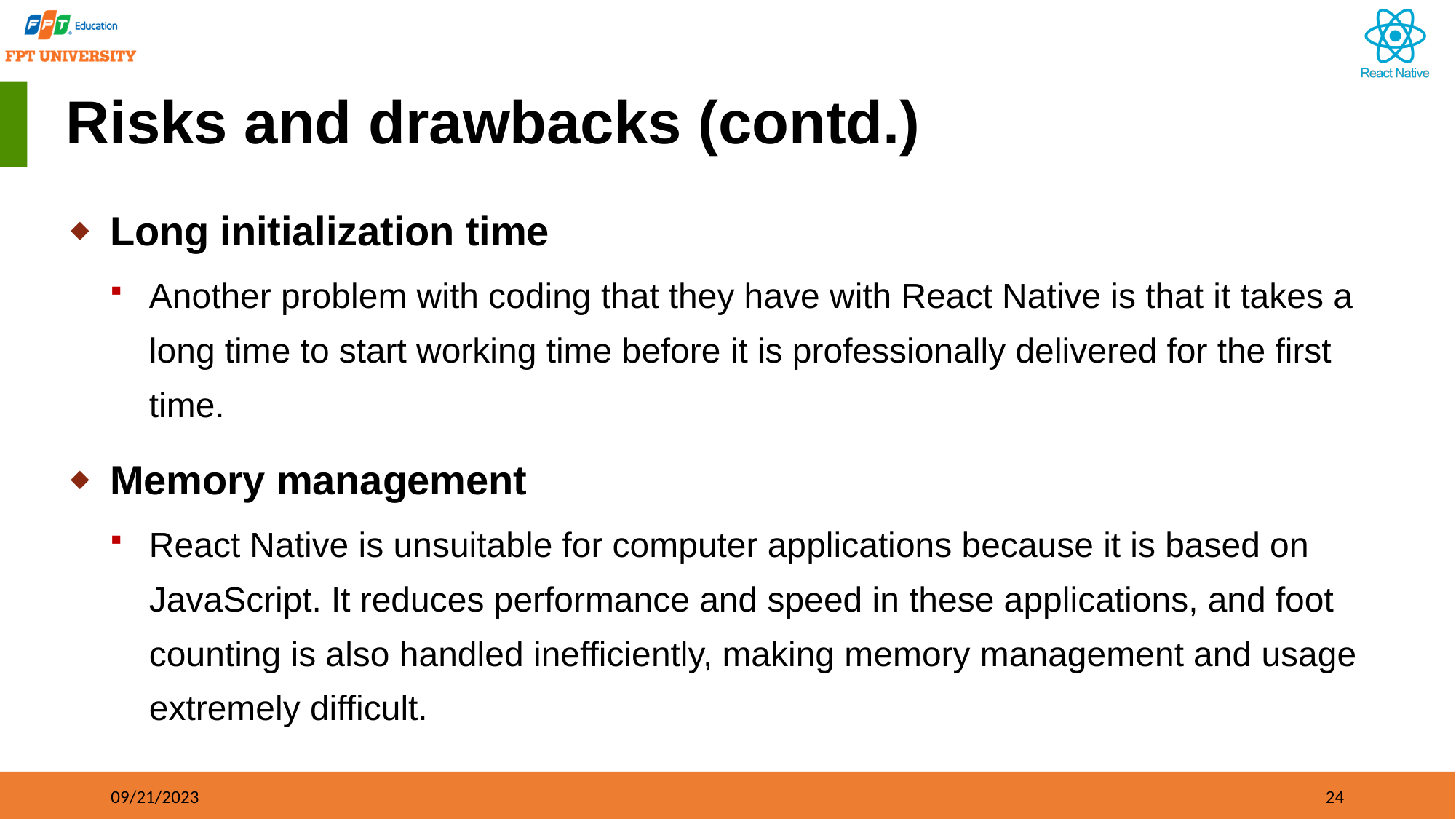

# Risks and drawbacks (contd.)
Long initialization time
Another problem with coding that they have with React Native is that it takes a long time to start working time before it is professionally delivered for the first time.
Memory management
React Native is unsuitable for computer applications because it is based on JavaScript. It reduces performance and speed in these applications, and foot counting is also handled inefficiently, making memory management and usage extremely difficult.
09/21/2023
24